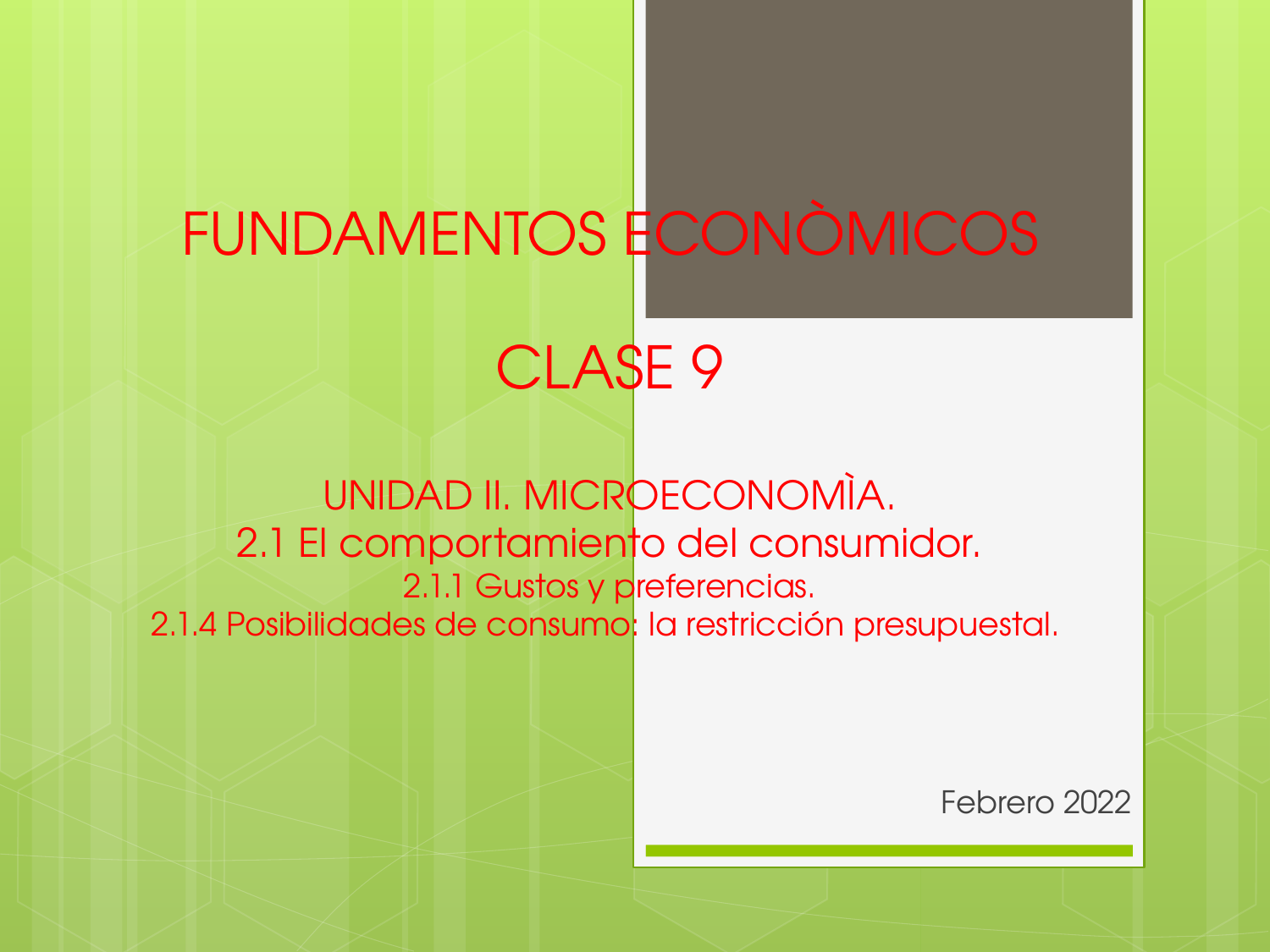

# FUNDAMENTOS ECONÒMICOS CLASE 9 UNIDAD II. MICROECONOMÌA. 2.1 El comportamiento del consumidor. 2.1.1 Gustos y preferencias. 2.1.4 Posibilidades de consumo: la restricción presupuestal.
Febrero 2022